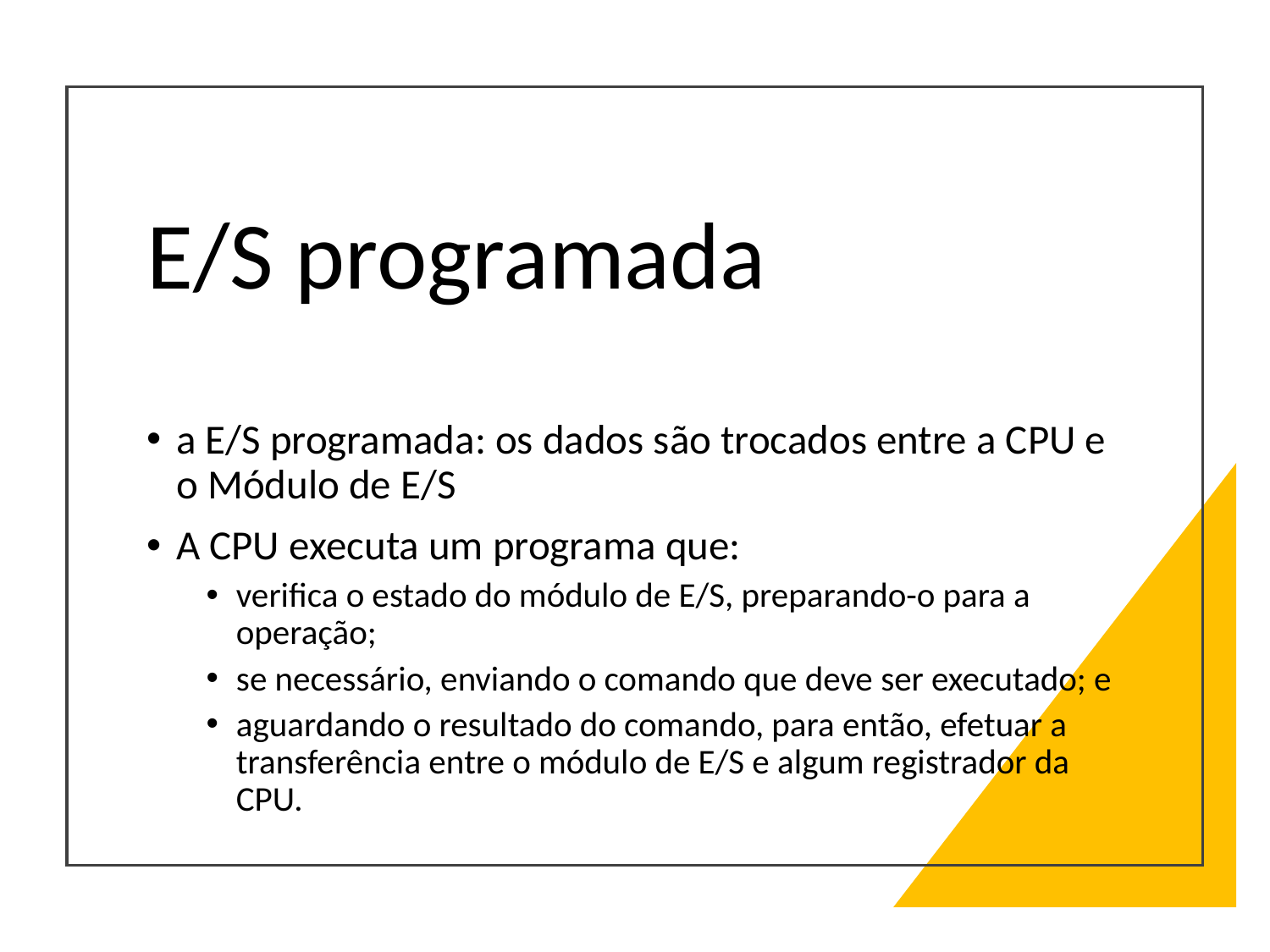

# E/S programada
a E/S programada: os dados são trocados entre a CPU e o Módulo de E/S
A CPU executa um programa que:
verifica o estado do módulo de E/S, preparando-o para a operação;
se necessário, enviando o comando que deve ser executado; e
aguardando o resultado do comando, para então, efetuar a transferência entre o módulo de E/S e algum registrador da CPU.